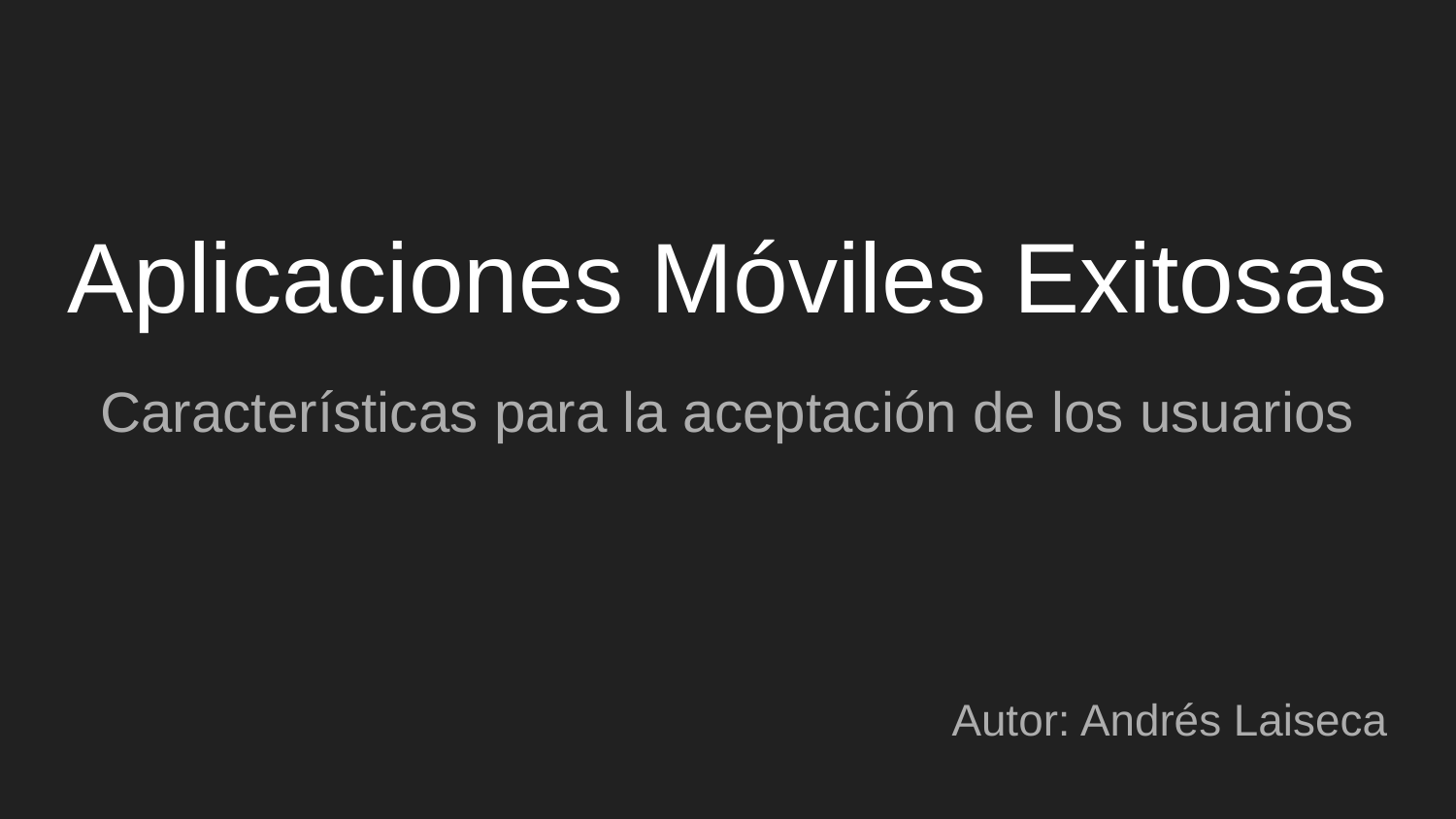

# Aplicaciones Móviles Exitosas
Características para la aceptación de los usuarios
Autor: Andrés Laiseca